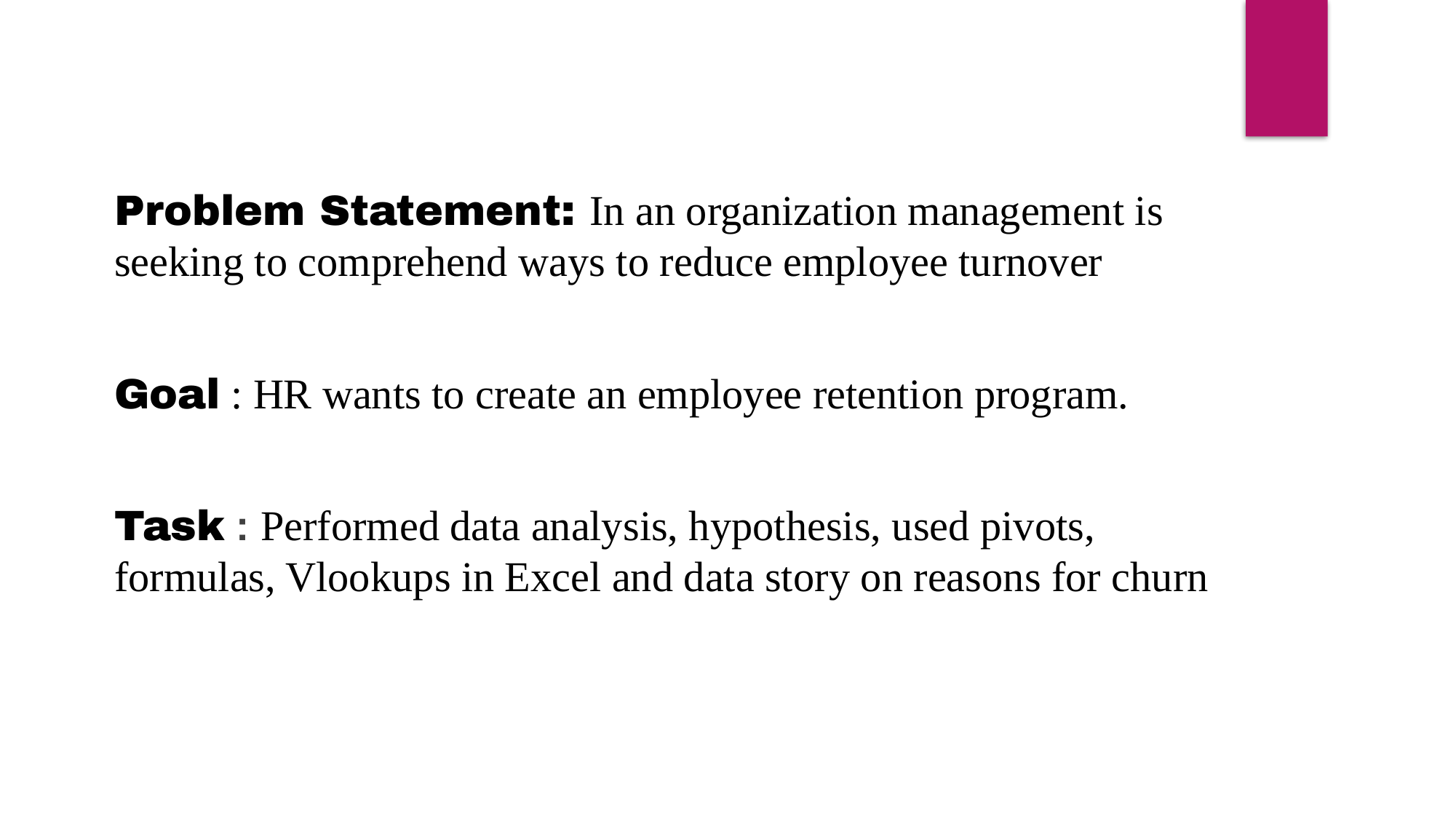

Problem Statement: In an organization management is seeking to comprehend ways to reduce employee turnover

Goal : HR wants to create an employee retention program.

Task : Performed data analysis, hypothesis, used pivots, formulas, Vlookups in Excel and data story on reasons for churn